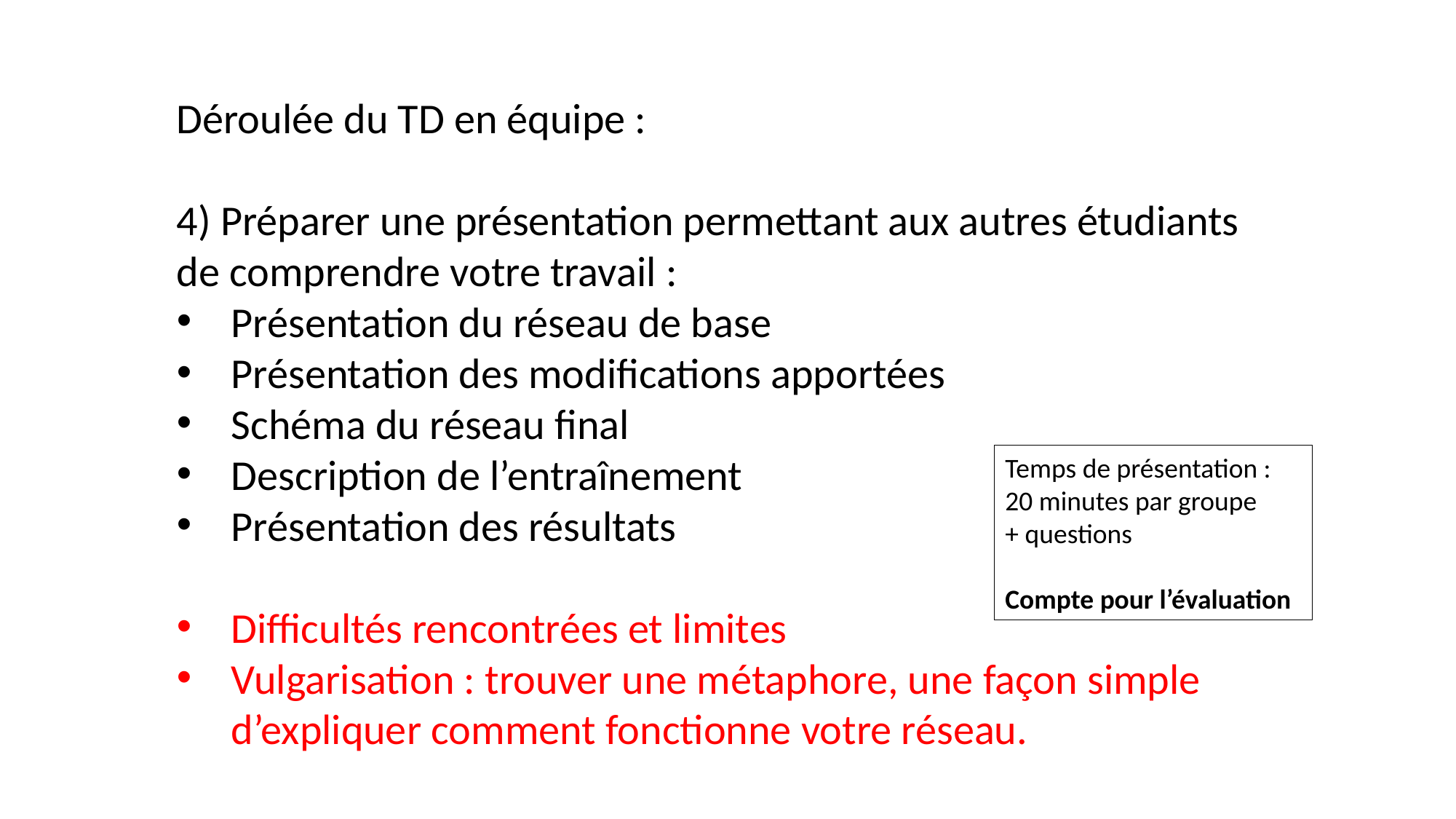

Déroulée du TD en équipe :

4) Préparer une présentation permettant aux autres étudiants de comprendre votre travail :
Présentation du réseau de base
Présentation des modifications apportées
Schéma du réseau final
Description de l’entraînement
Présentation des résultats

Difficultés rencontrées et limites
Vulgarisation : trouver une métaphore, une façon simple d’expliquer comment fonctionne votre réseau.
Temps de présentation : 20 minutes par groupe
+ questions

Compte pour l’évaluation